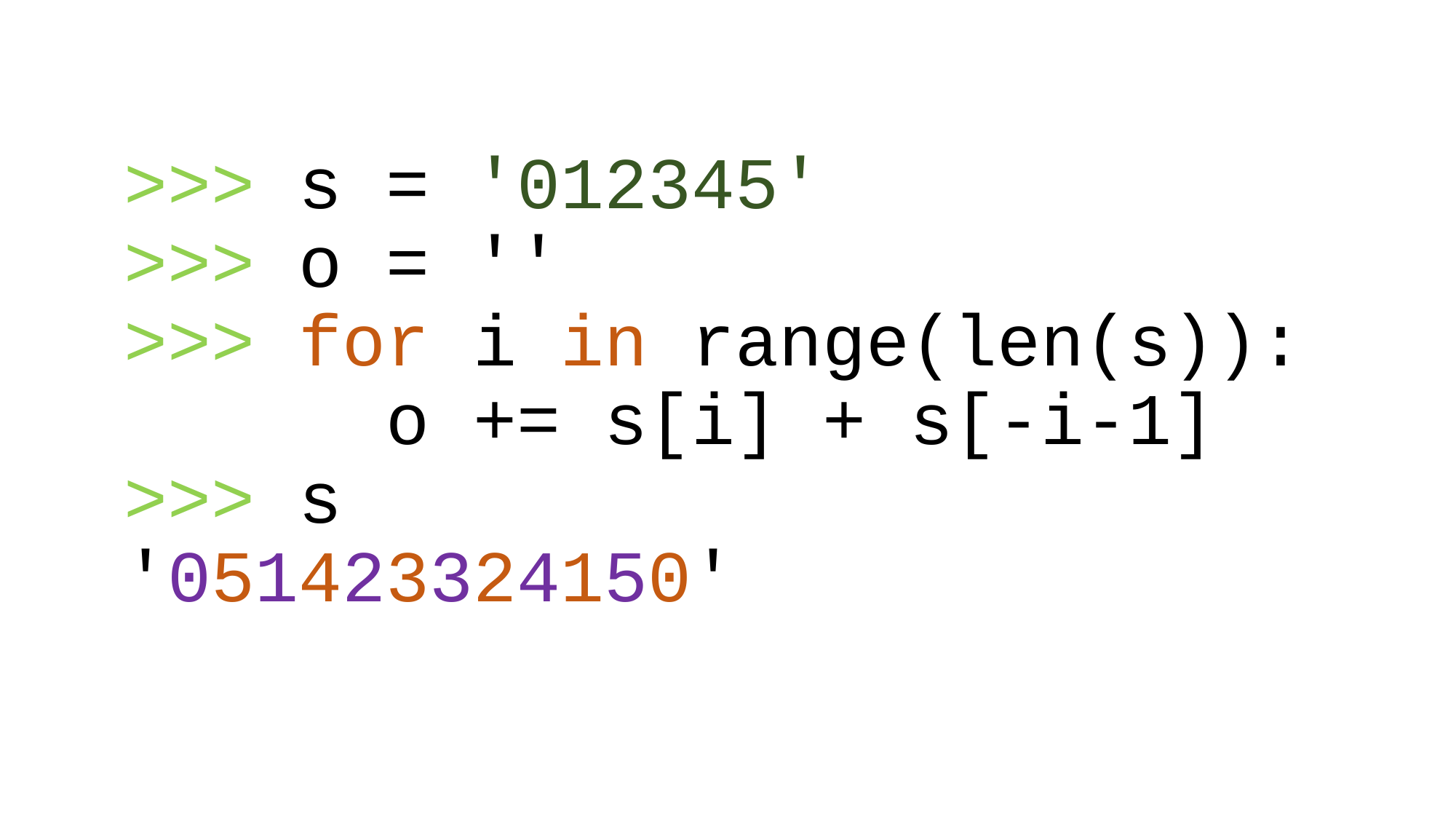

# >>> s = '012345' >>> o = '' >>> for i in range(len(s)): o += s[i] + s[-i-1] >>> s '051423324150'